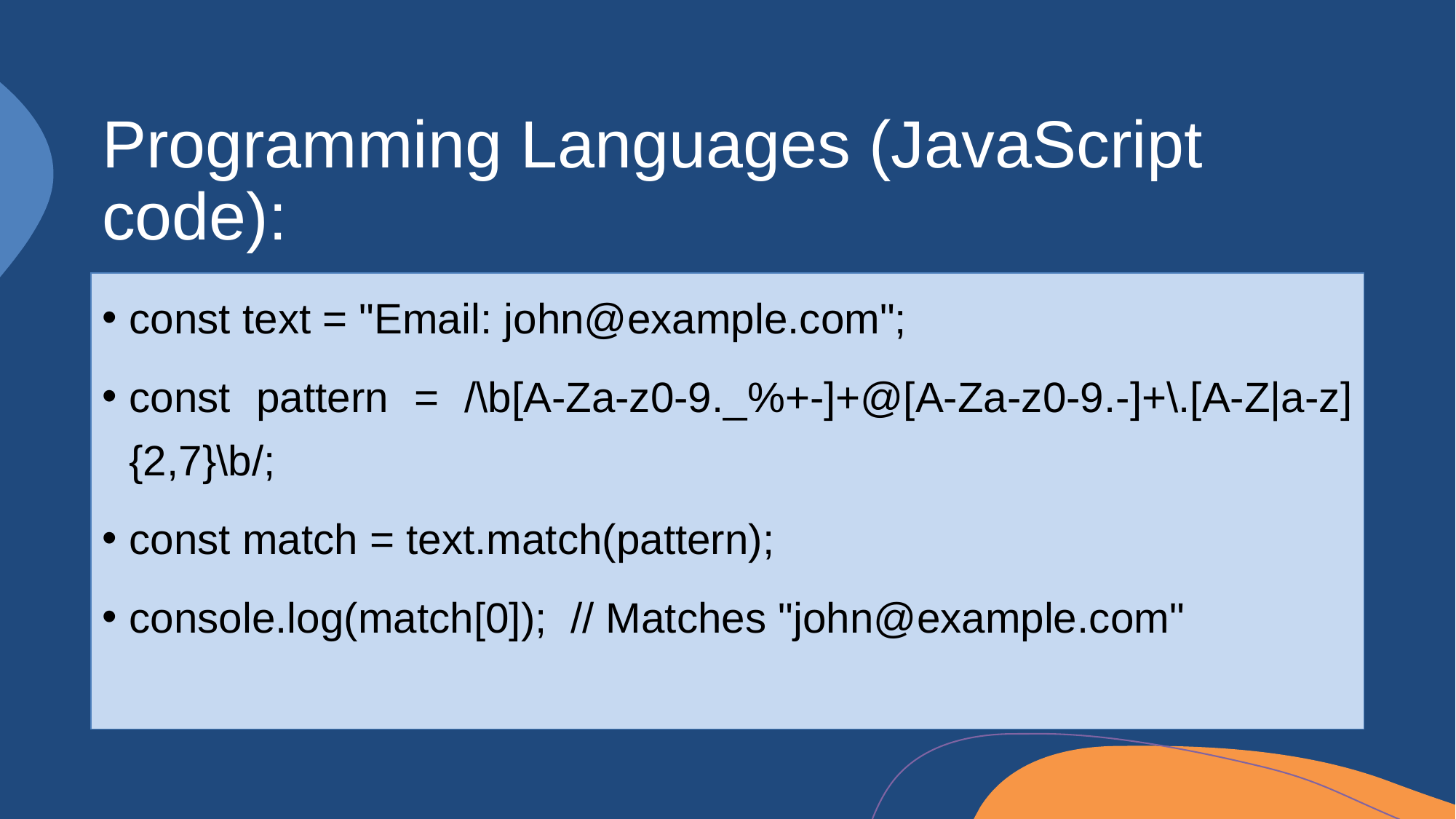

# Programming Languages (JavaScript code):
const text = "Email: john@example.com";
const pattern = /\b[A-Za-z0-9._%+-]+@[A-Za-z0-9.-]+\.[A-Z|a-z]{2,7}\b/;
const match = text.match(pattern);
console.log(match[0]);  // Matches "john@example.com"